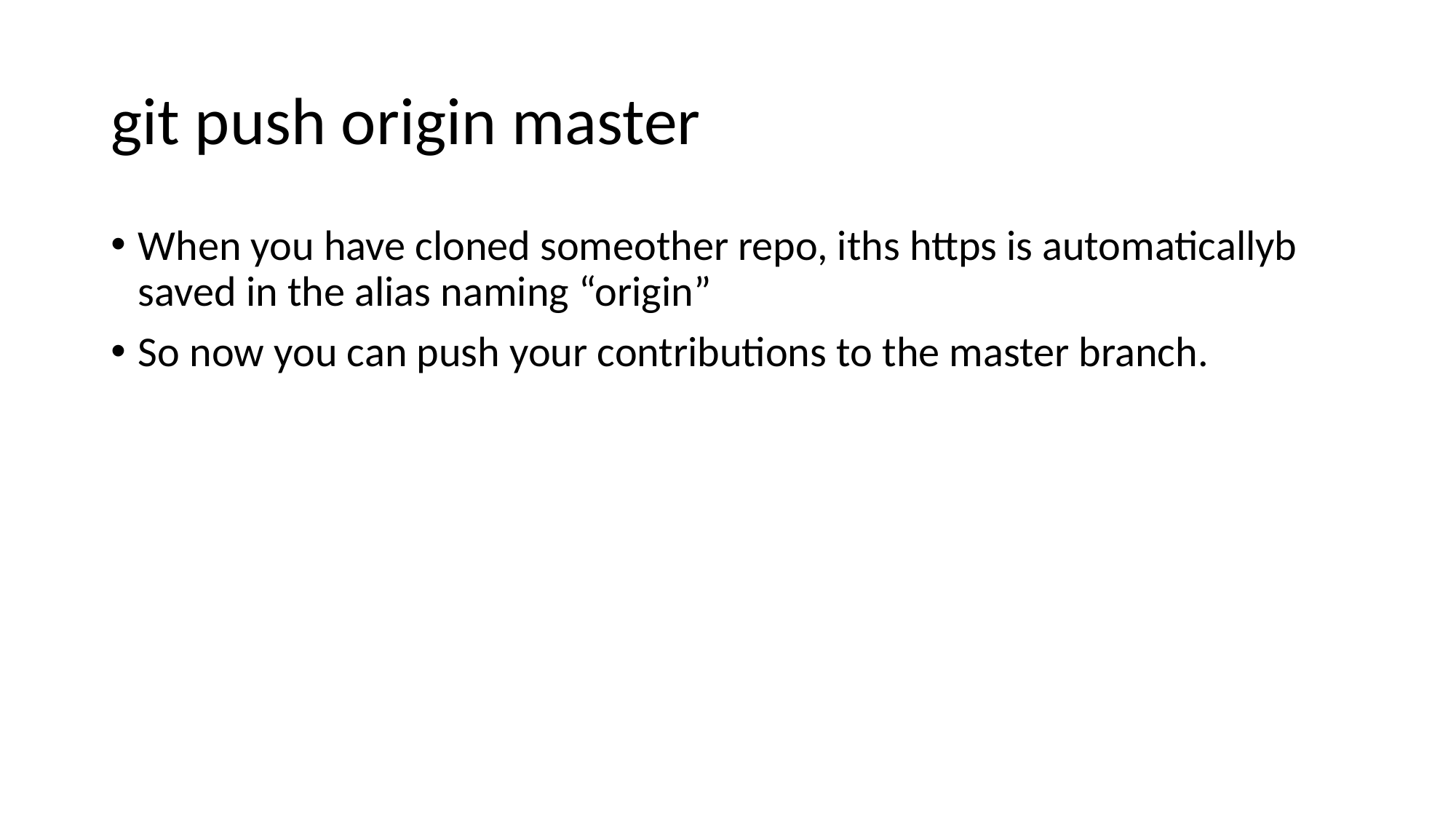

# git push origin master
When you have cloned someother repo, iths https is automaticallyb saved in the alias naming “origin”
So now you can push your contributions to the master branch.